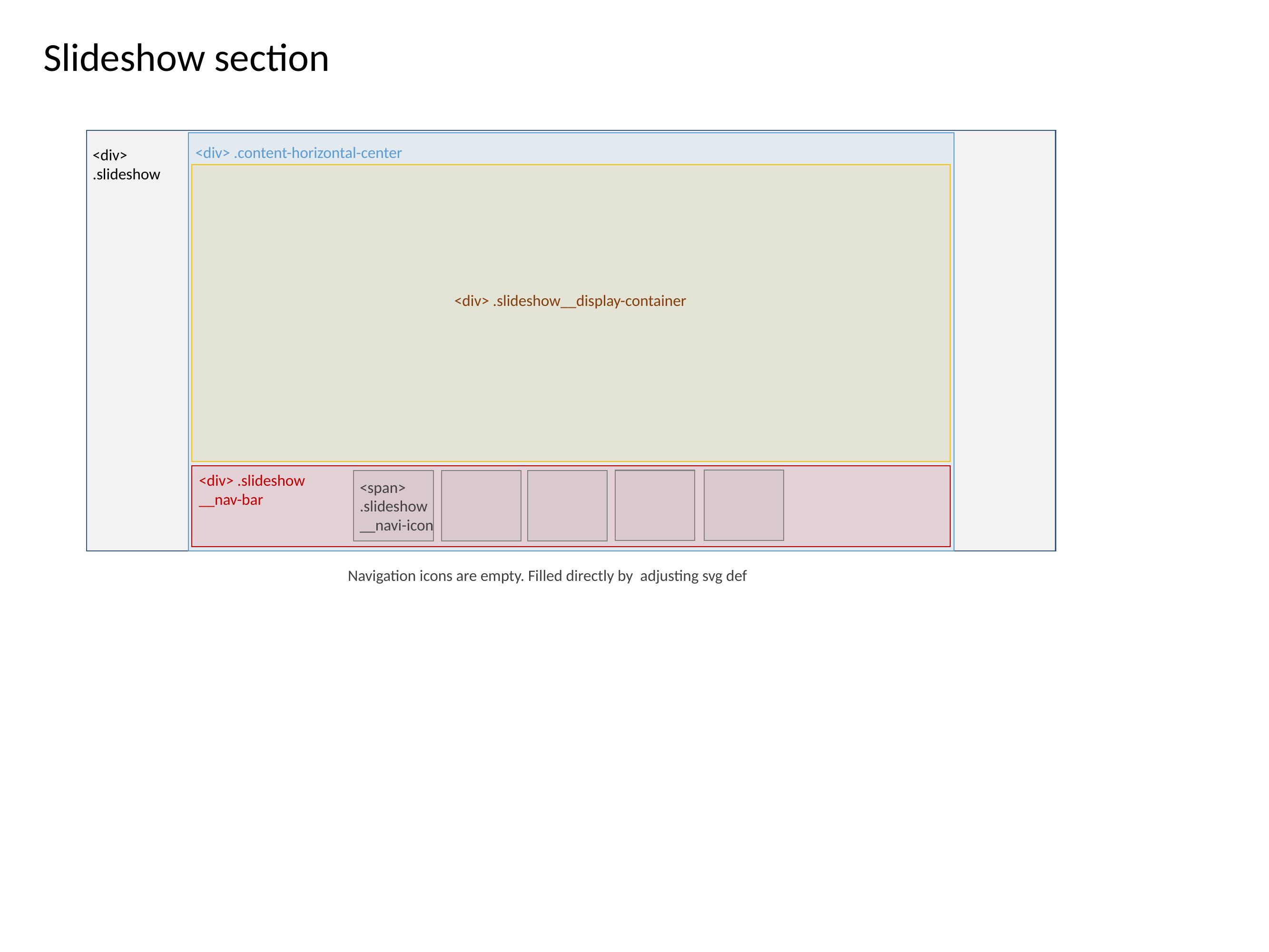

Slideshow section

<div>
.slideshow

<div> .content-horizontal-center

<div> .slideshow__display-container

<div> .slideshow
__nav-bar

<span>
.slideshow
__navi-icon
Navigation icons are empty. Filled directly by  adjusting svg def